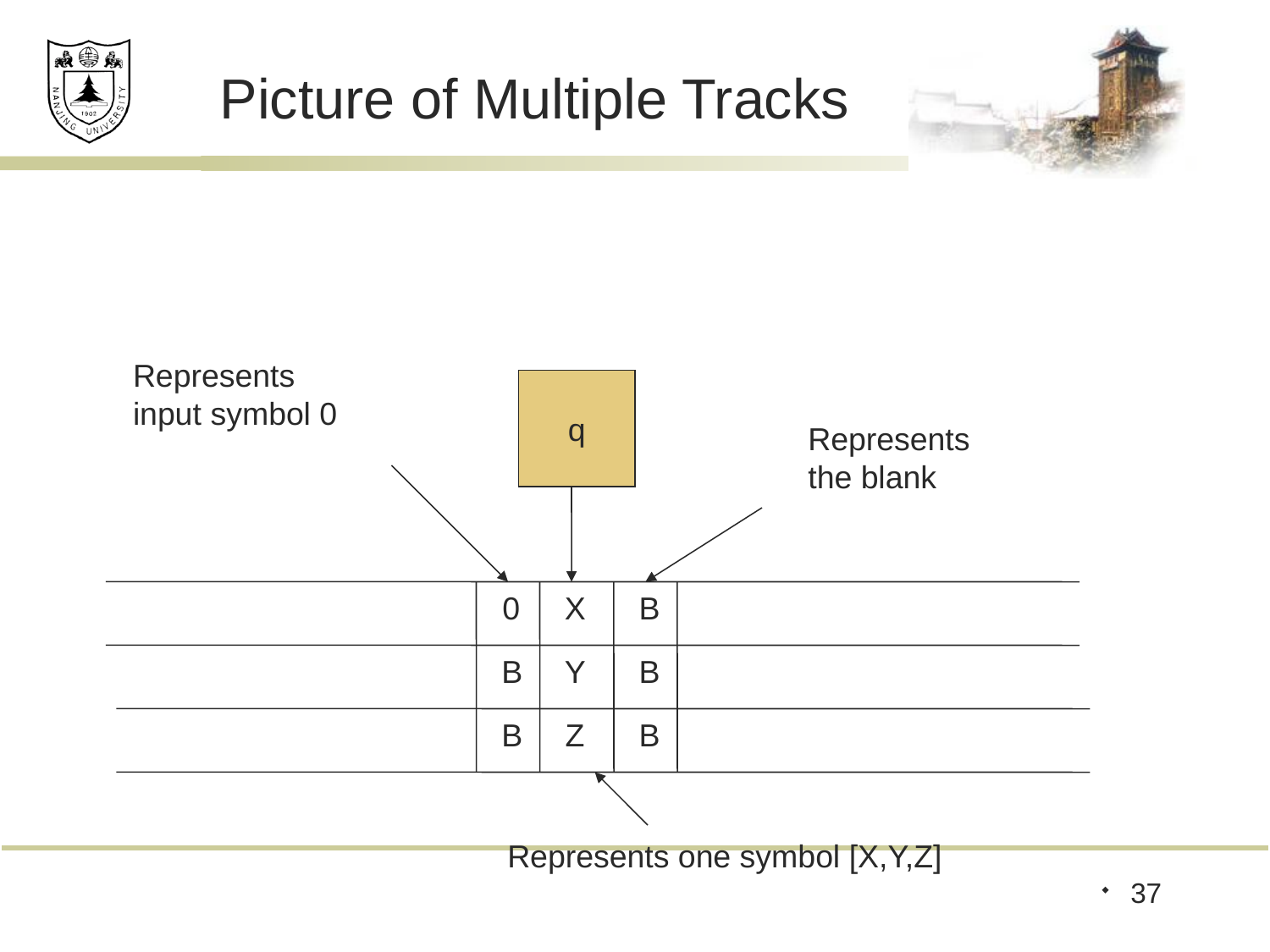

# Picture of Multiple Tracks
Represents
input symbol 0

q
Represents
the blank

0

X

B

B
Y
B

B
Z
B

Represents one symbol [X,Y,Z]
37